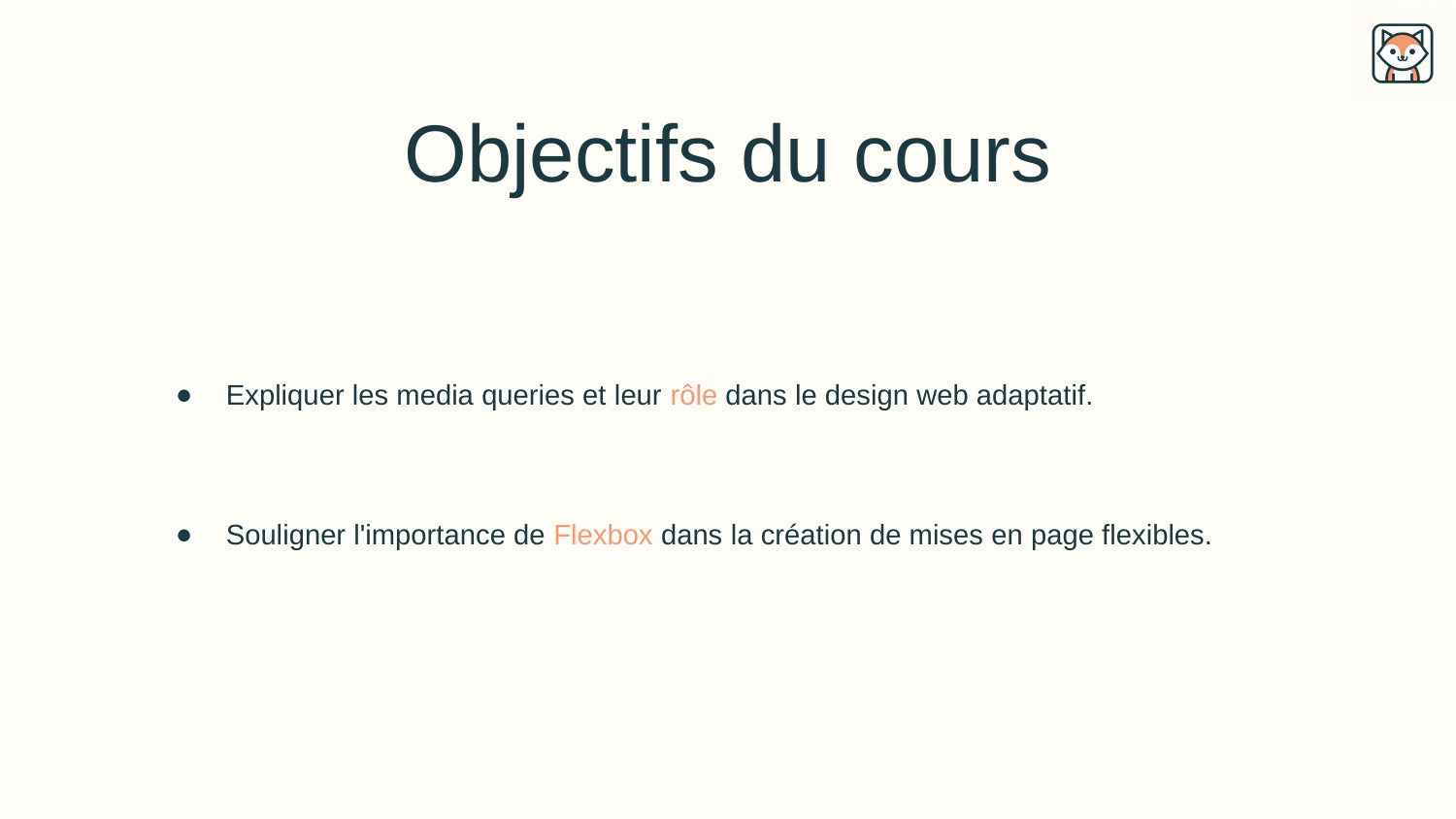

# Objectifs du cours
Expliquer les media queries et leur rôle dans le design web adaptatif.
Souligner l'importance de Flexbox dans la création de mises en page flexibles.